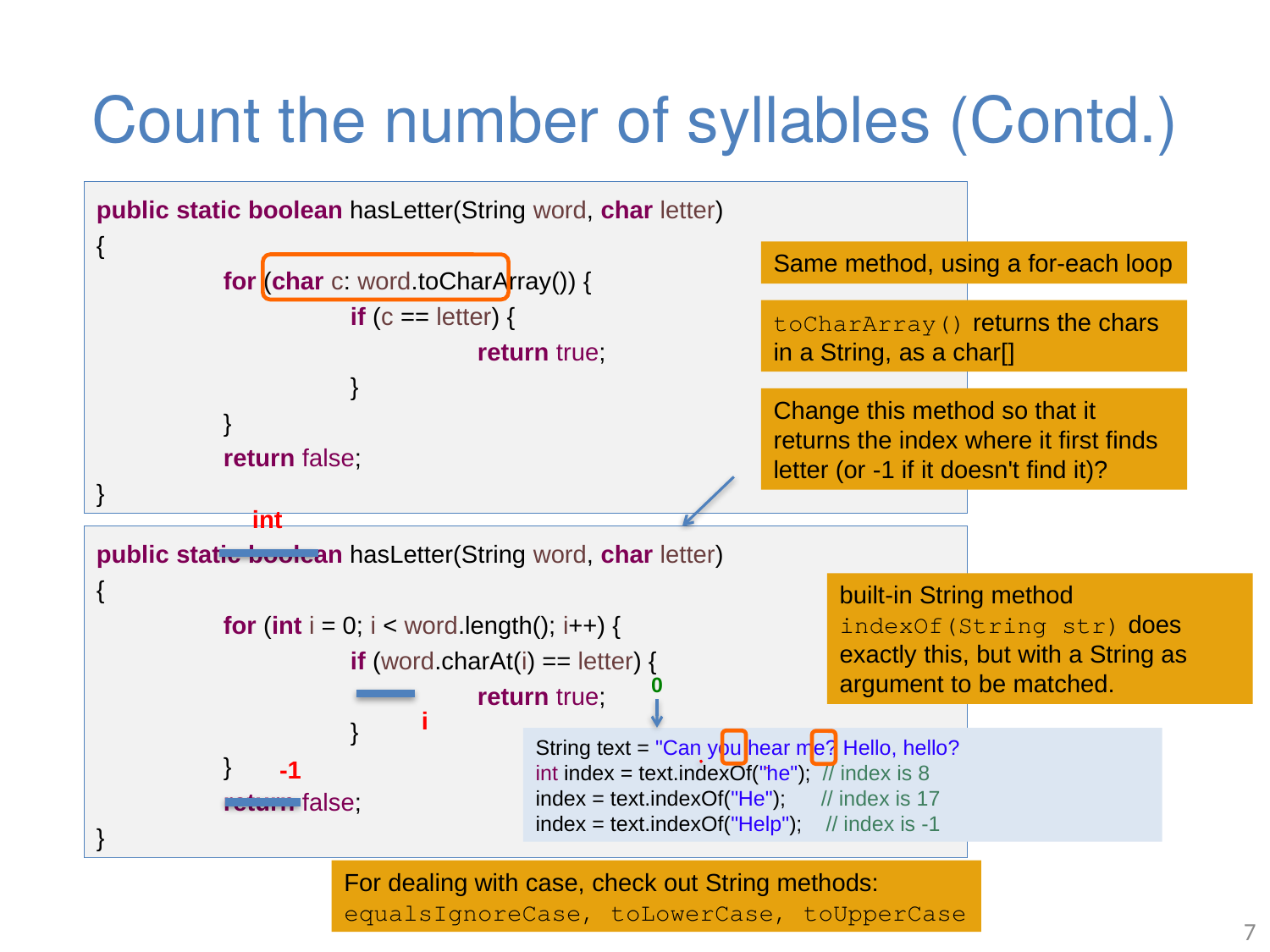

# Count the number of syllables (Contd.)
public static boolean hasLetter(String word, char letter)
{
	for (char c: word.toCharArray()) {
		if (c == letter) {
			return true;
		}
	}
	return false;
}
Same method, using a for-each loop

toCharArray() returns the chars in a String, as a char[]
Change this method so that it returns the index where it first finds letter (or -1 if it doesn't find it)?
int
public static boolean hasLetter(String word, char letter)
{
	for (int i = 0; i < word.length(); i++) {
		if (word.charAt(i) == letter) {
			return true;
		}
	}
	return false;
}
built-in String method indexOf(String str) does exactly this, but with a String as argument to be matched.
0
i
String text = "Can you hear me? Hello, hello?
int index = text.indexOf("he");  // index is 8
index = text.indexOf("He");      // index is 17
index = text.indexOf("Help");    // index is -1

-1

For dealing with case, check out String methods: equalsIgnoreCase, toLowerCase, toUpperCase
7